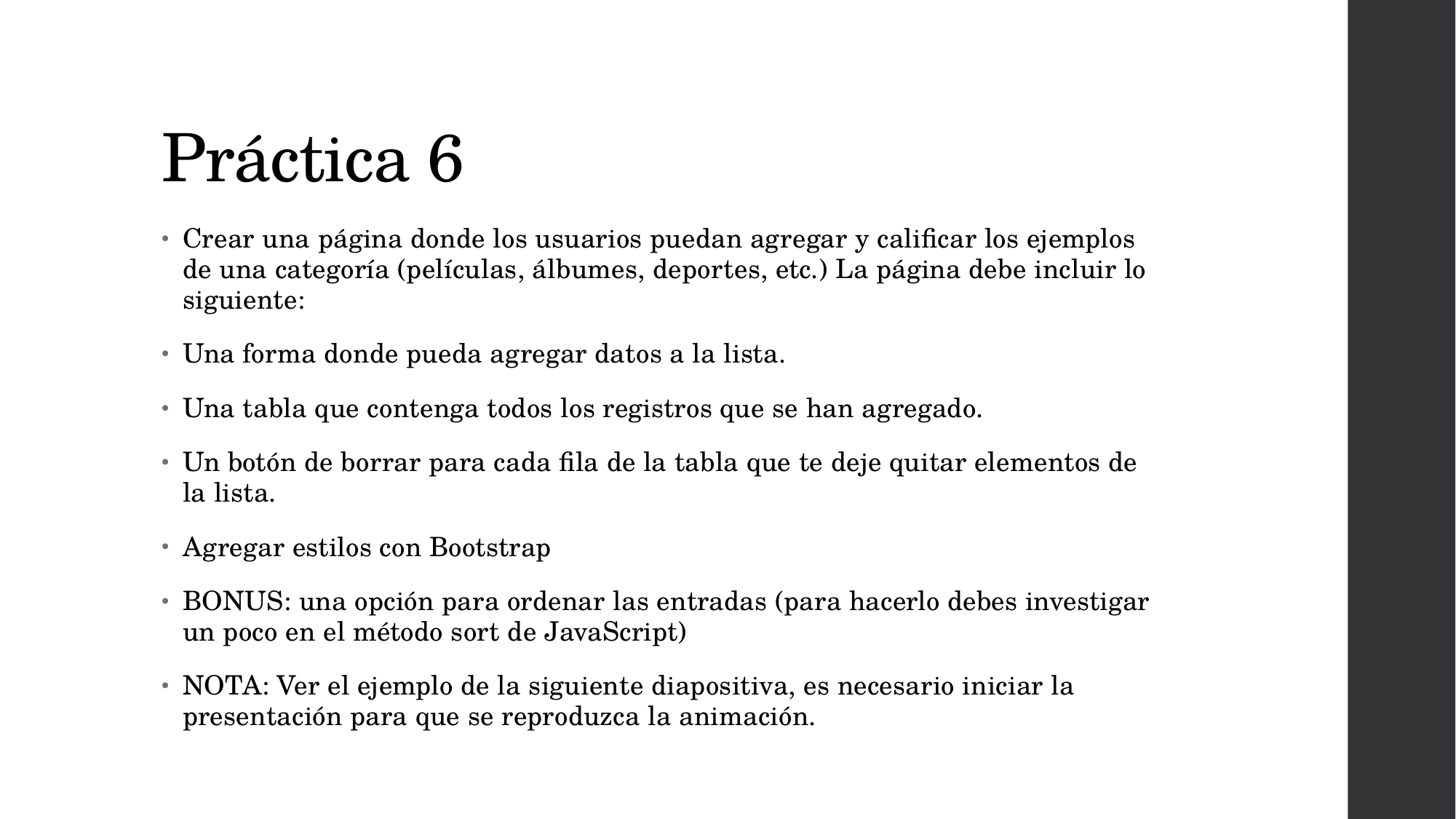

# Práctica 6
Crear una página donde los usuarios puedan agregar y calificar los ejemplos de una categoría (películas, álbumes, deportes, etc.) La página debe incluir lo siguiente:
Una forma donde pueda agregar datos a la lista.
Una tabla que contenga todos los registros que se han agregado.
Un botón de borrar para cada fila de la tabla que te deje quitar elementos de la lista.
Agregar estilos con Bootstrap
BONUS: una opción para ordenar las entradas (para hacerlo debes investigar un poco en el método sort de JavaScript)
NOTA: Ver el ejemplo de la siguiente diapositiva, es necesario iniciar la presentación para que se reproduzca la animación.